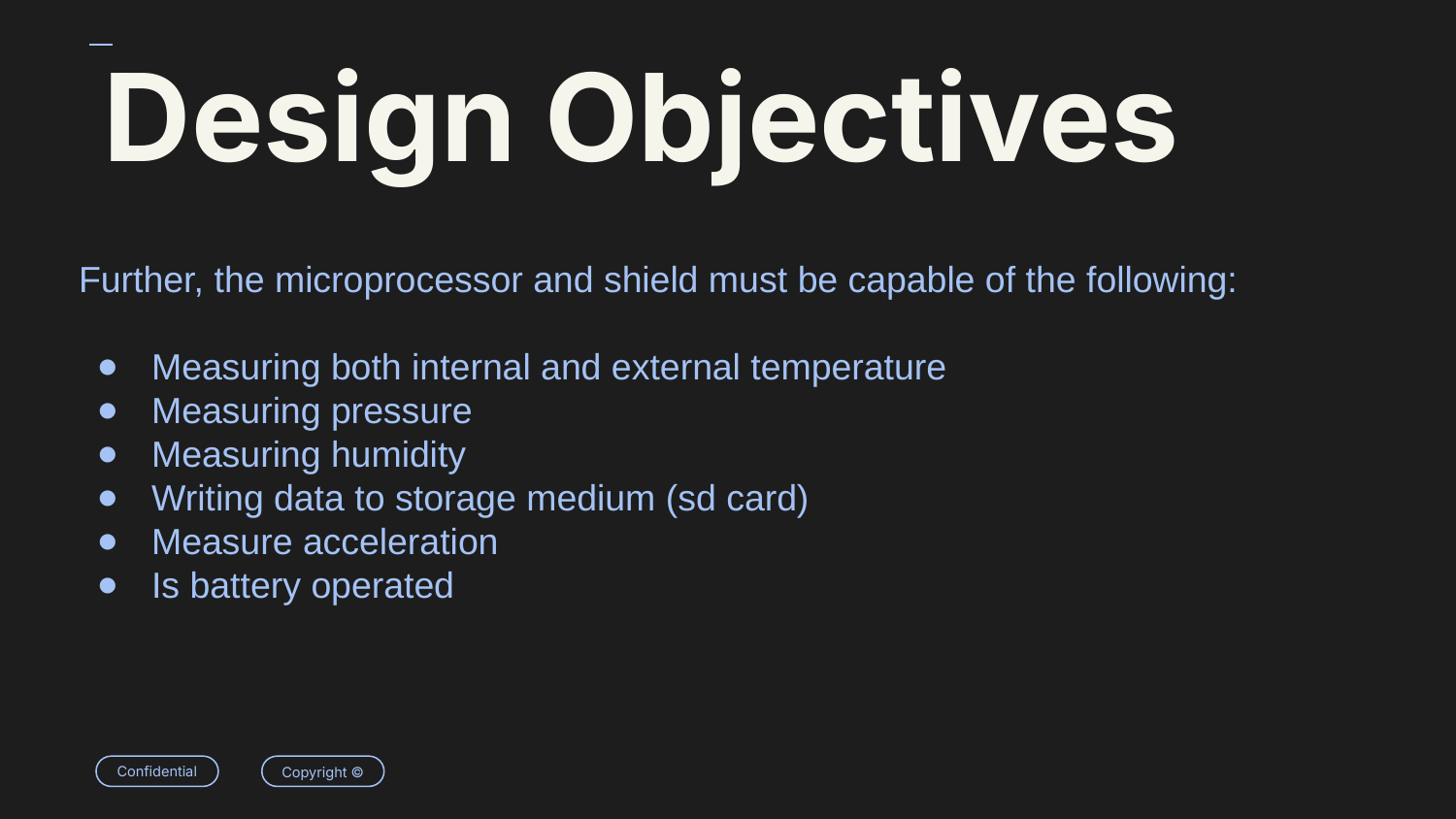

# Design Objectives
Further, the microprocessor and shield must be capable of the following:

Measuring both internal and external temperature
Measuring pressure
Measuring humidity
Writing data to storage medium (sd card)
Measure acceleration
Is battery operated